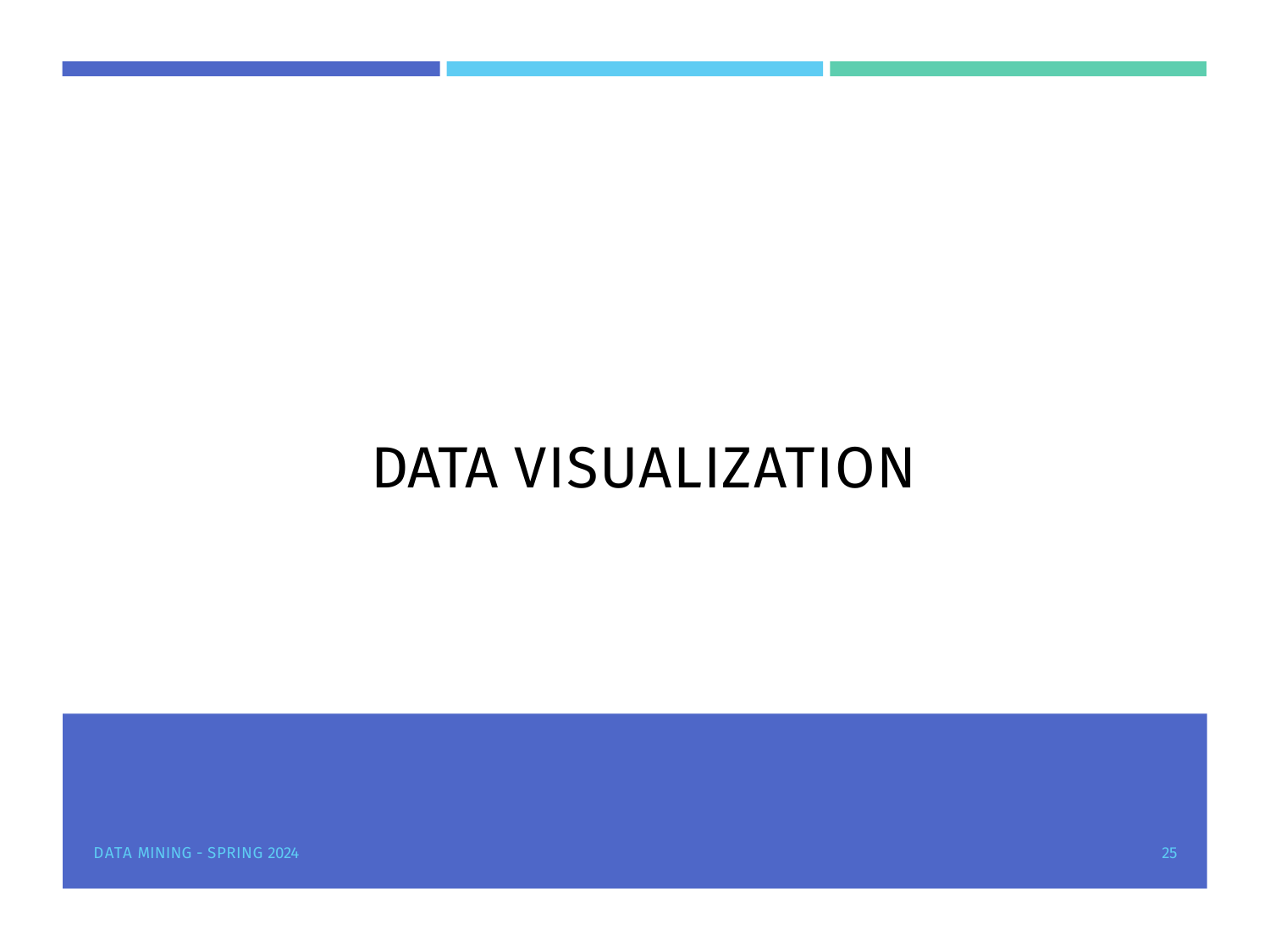

# DATA VISUALIZATION
DATA MINING - SPRING 2024
25